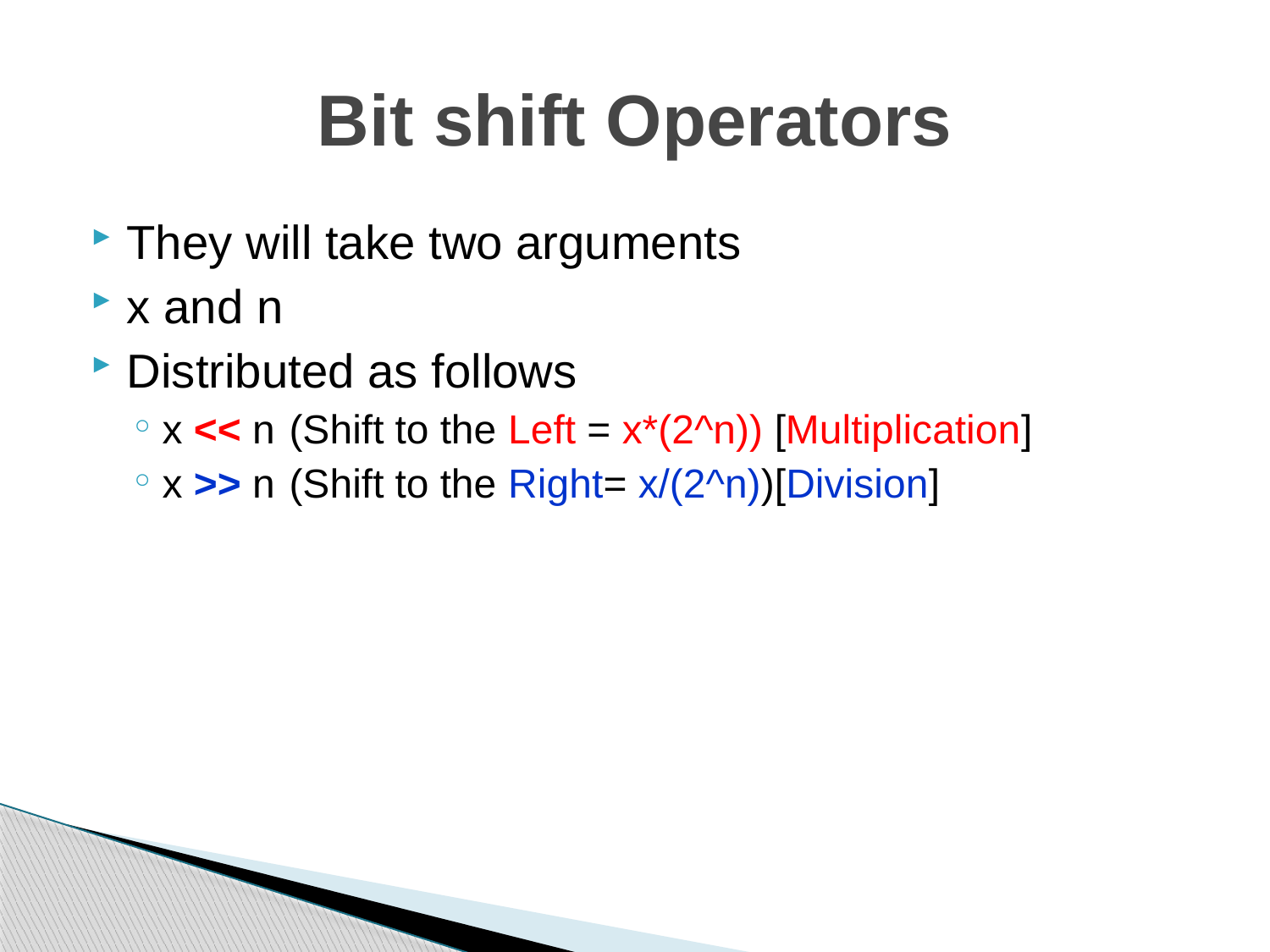

# Bit shift Operators
They will take two arguments
x and n
Distributed as follows
x << n	(Shift to the Left = x*(2^n)) [Multiplication]
x >> n	(Shift to the Right= x/(2^n))[Division]